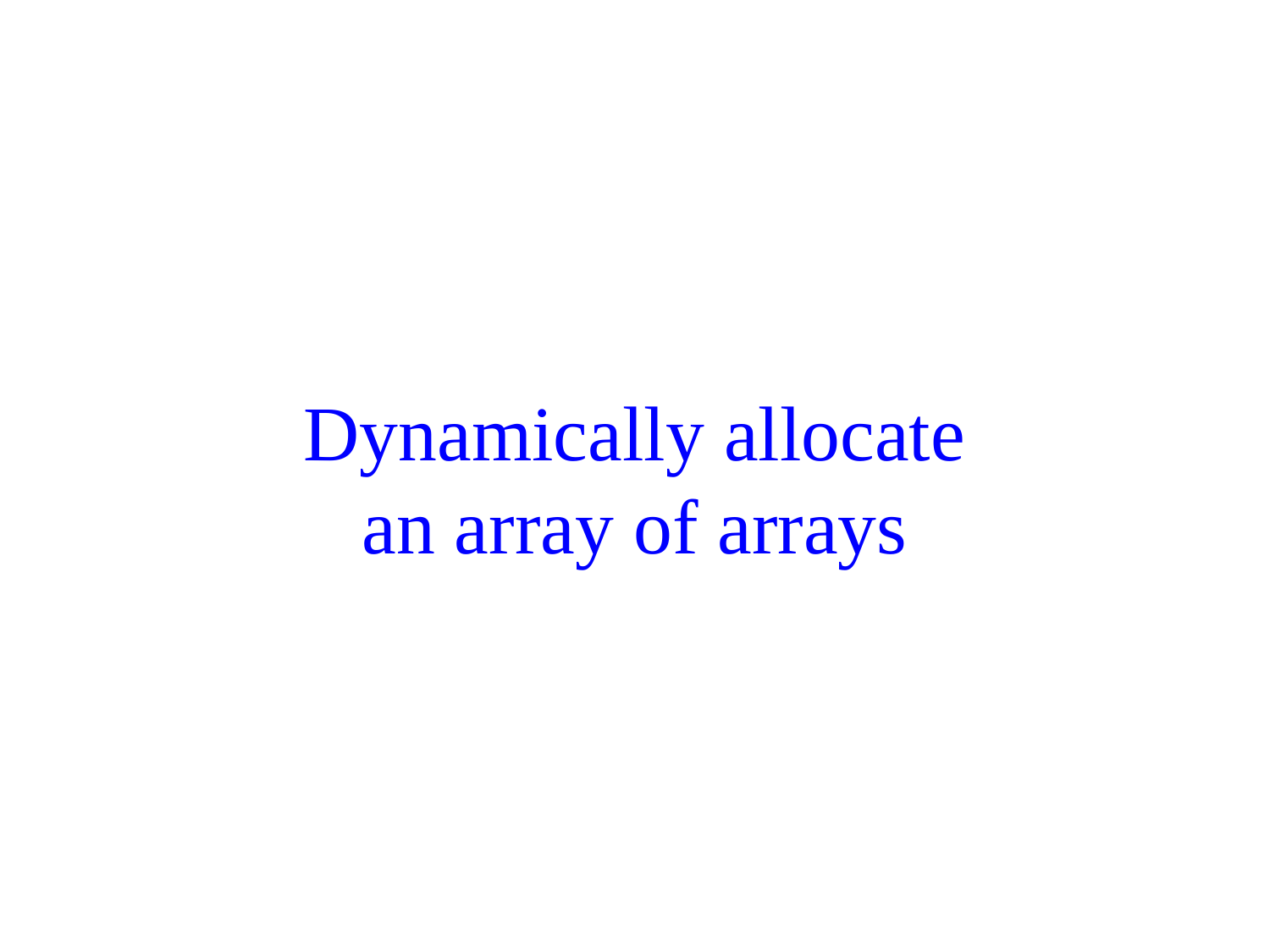

# Dynamically allocate an array of arrays